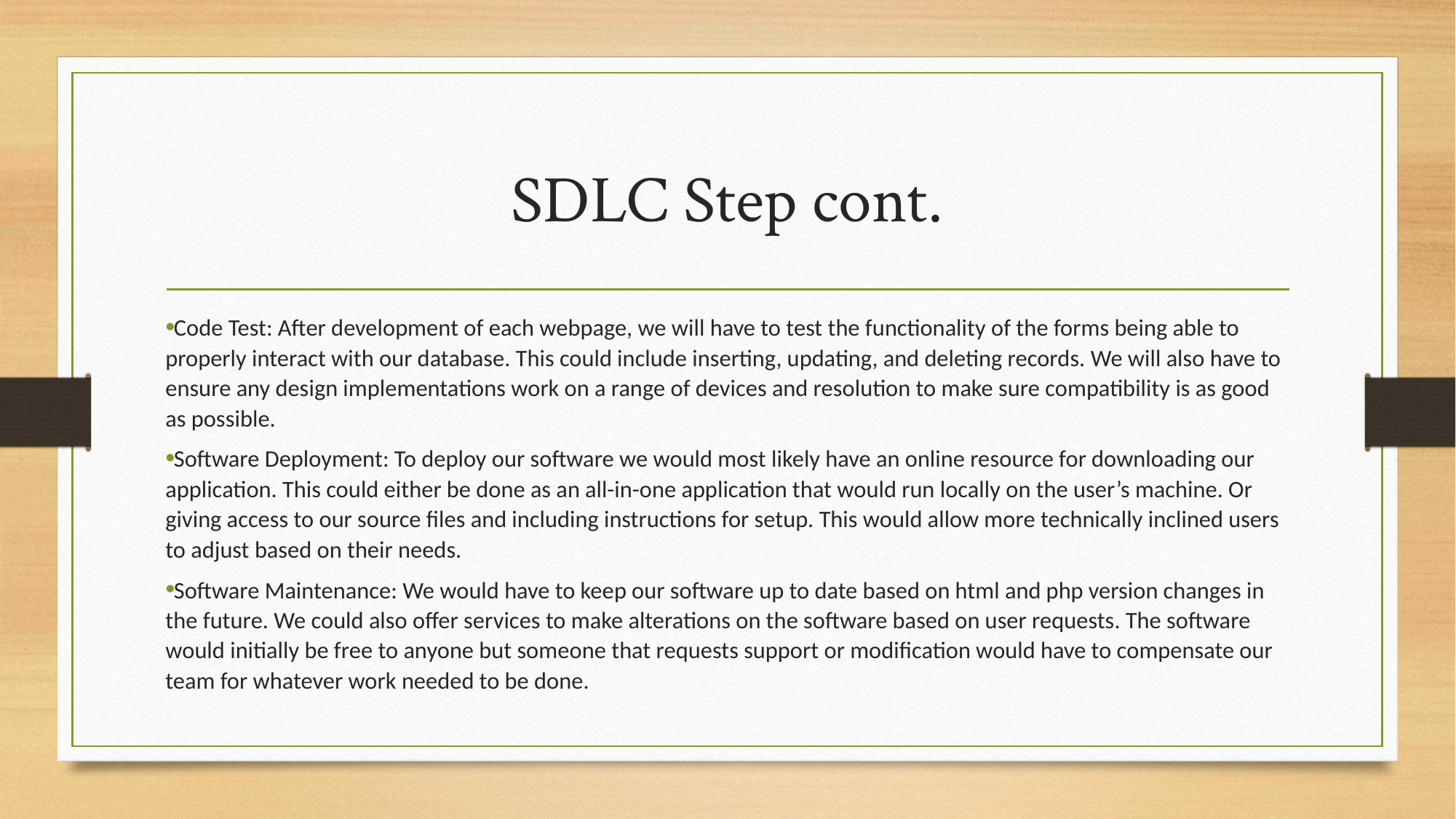

# SDLC Step cont.
Code Test: After development of each webpage, we will have to test the functionality of the forms being able to properly interact with our database. This could include inserting, updating, and deleting records. We will also have to ensure any design implementations work on a range of devices and resolution to make sure compatibility is as good as possible.
Software Deployment: To deploy our software we would most likely have an online resource for downloading our application. This could either be done as an all-in-one application that would run locally on the user’s machine. Or giving access to our source files and including instructions for setup. This would allow more technically inclined users to adjust based on their needs.
Software Maintenance: We would have to keep our software up to date based on html and php version changes in the future. We could also offer services to make alterations on the software based on user requests. The software would initially be free to anyone but someone that requests support or modification would have to compensate our team for whatever work needed to be done.